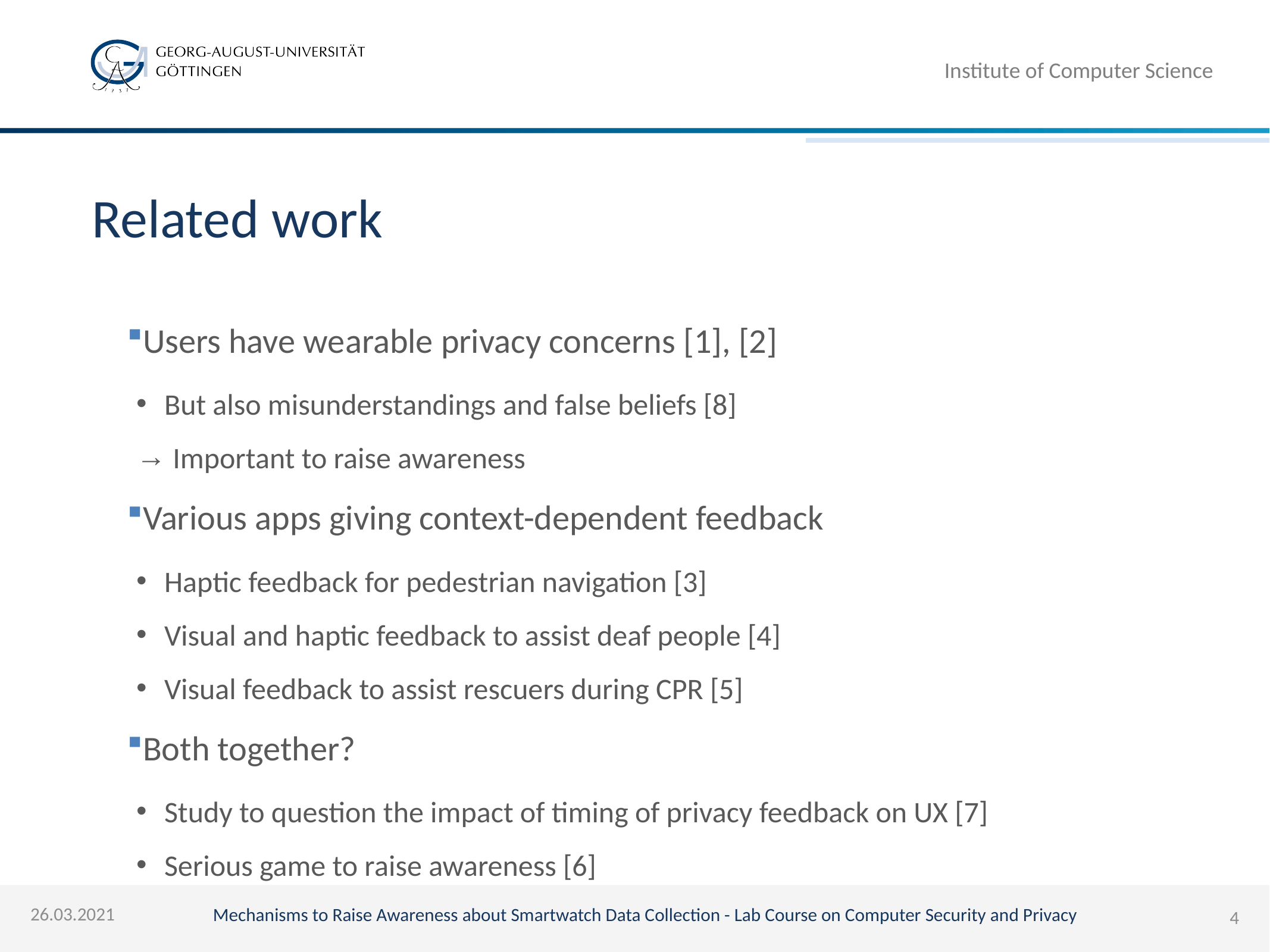

# Related work
Users have wearable privacy concerns [1], [2]
But also misunderstandings and false beliefs [8]
 Important to raise awareness
Various apps giving context-dependent feedback
Haptic feedback for pedestrian navigation [3]
Visual and haptic feedback to assist deaf people [4]
Visual feedback to assist rescuers during CPR [5]
Both together?
Study to question the impact of timing of privacy feedback on UX [7]
Serious game to raise awareness [6]
26.03.2021
4